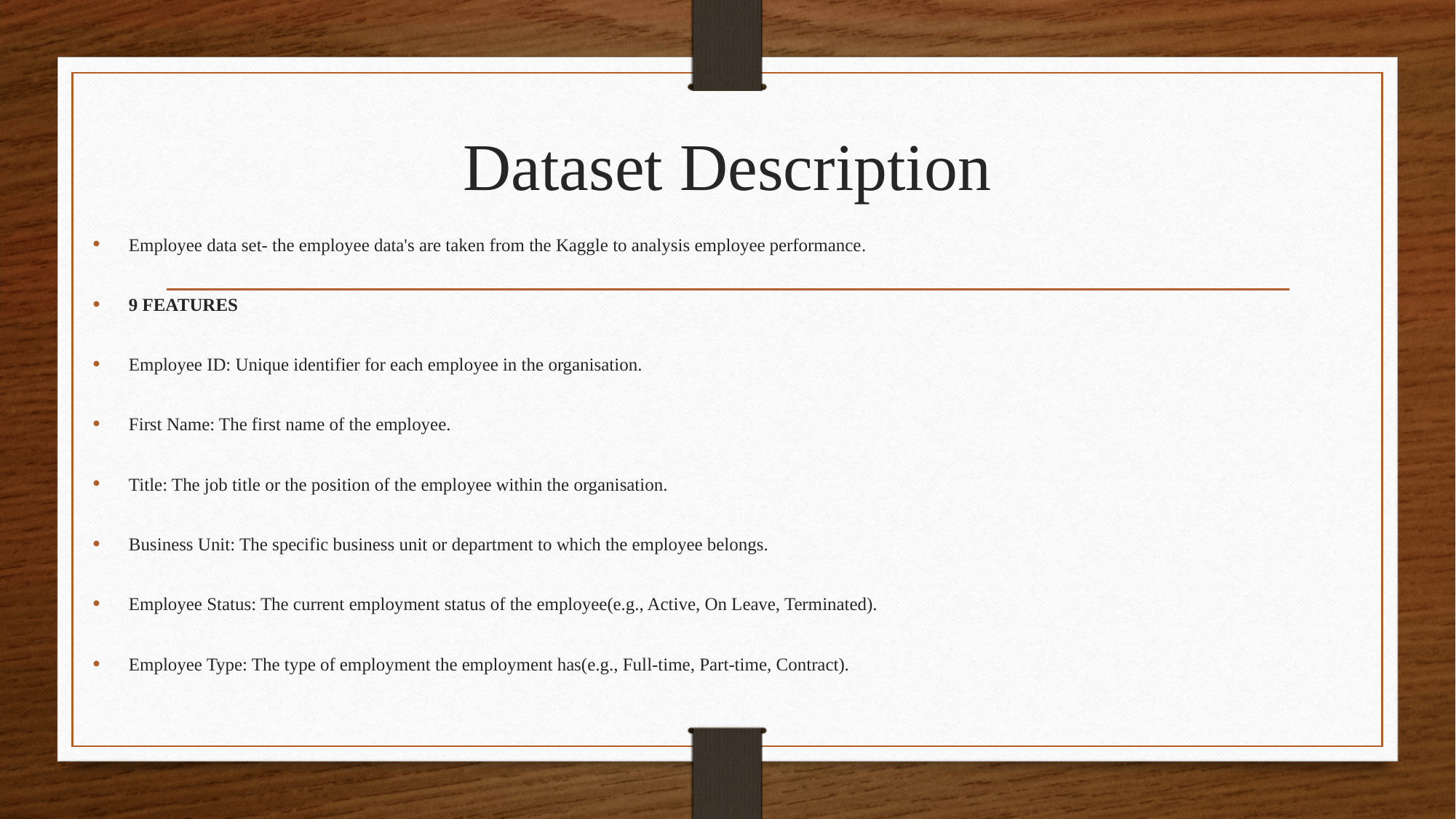

# Dataset Description
Employee data set- the employee data's are taken from the Kaggle to analysis employee performance.

9 FEATURES

Employee ID: Unique identifier for each employee in the organisation.

First Name: The first name of the employee.

Title: The job title or the position of the employee within the organisation.

Business Unit: The specific business unit or department to which the employee belongs.

Employee Status: The current employment status of the employee(e.g., Active, On Leave, Terminated).

Employee Type: The type of employment the employment has(e.g., Full-time, Part-time, Contract).